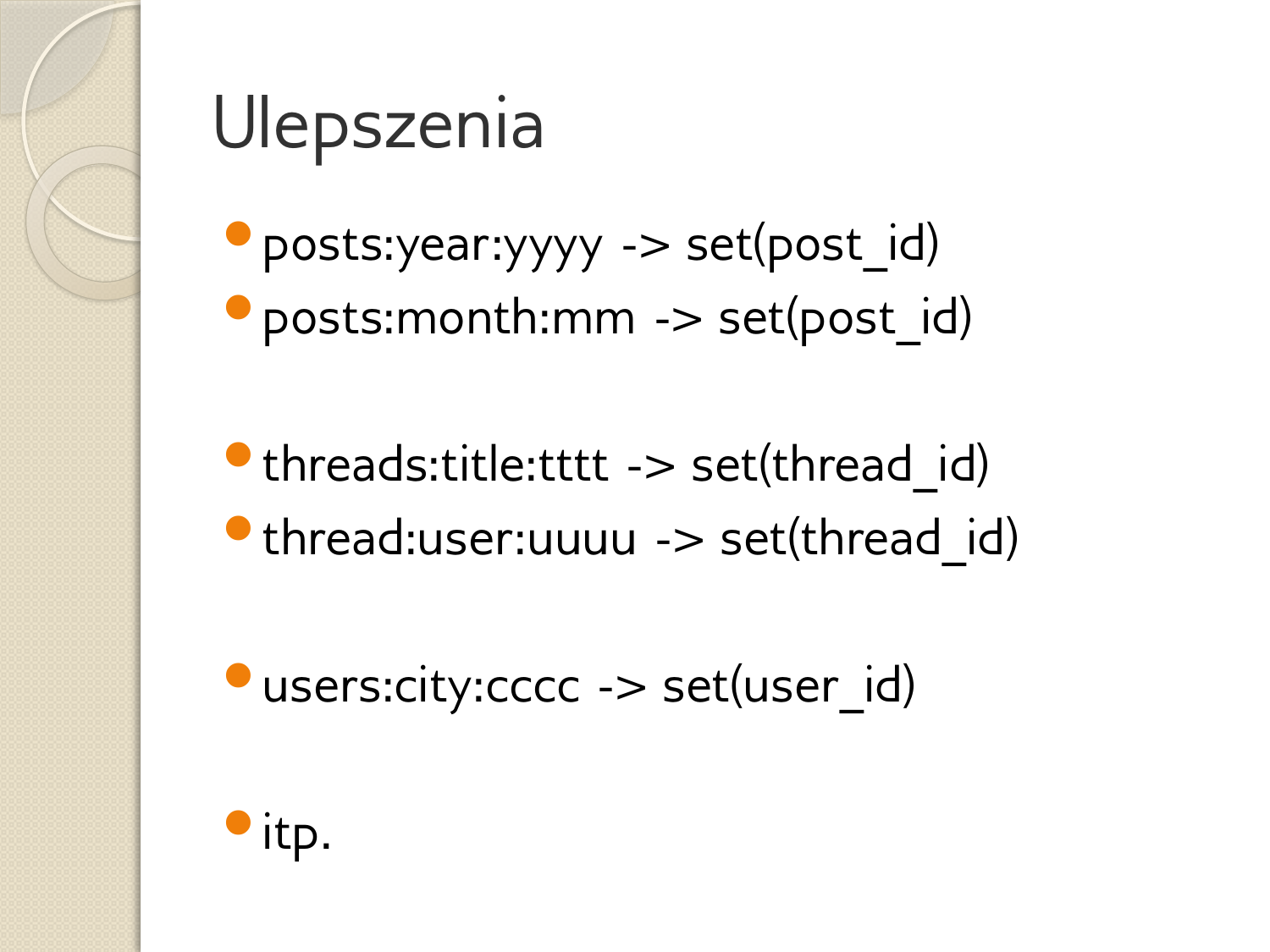

# Ulepszenia
posts:year:yyyy -> set(post_id)
posts:month:mm -> set(post_id)

threads:title:tttt -> set(thread_id)
thread:user:uuuu -> set(thread_id)

users:city:cccc -> set(user_id)

itp.